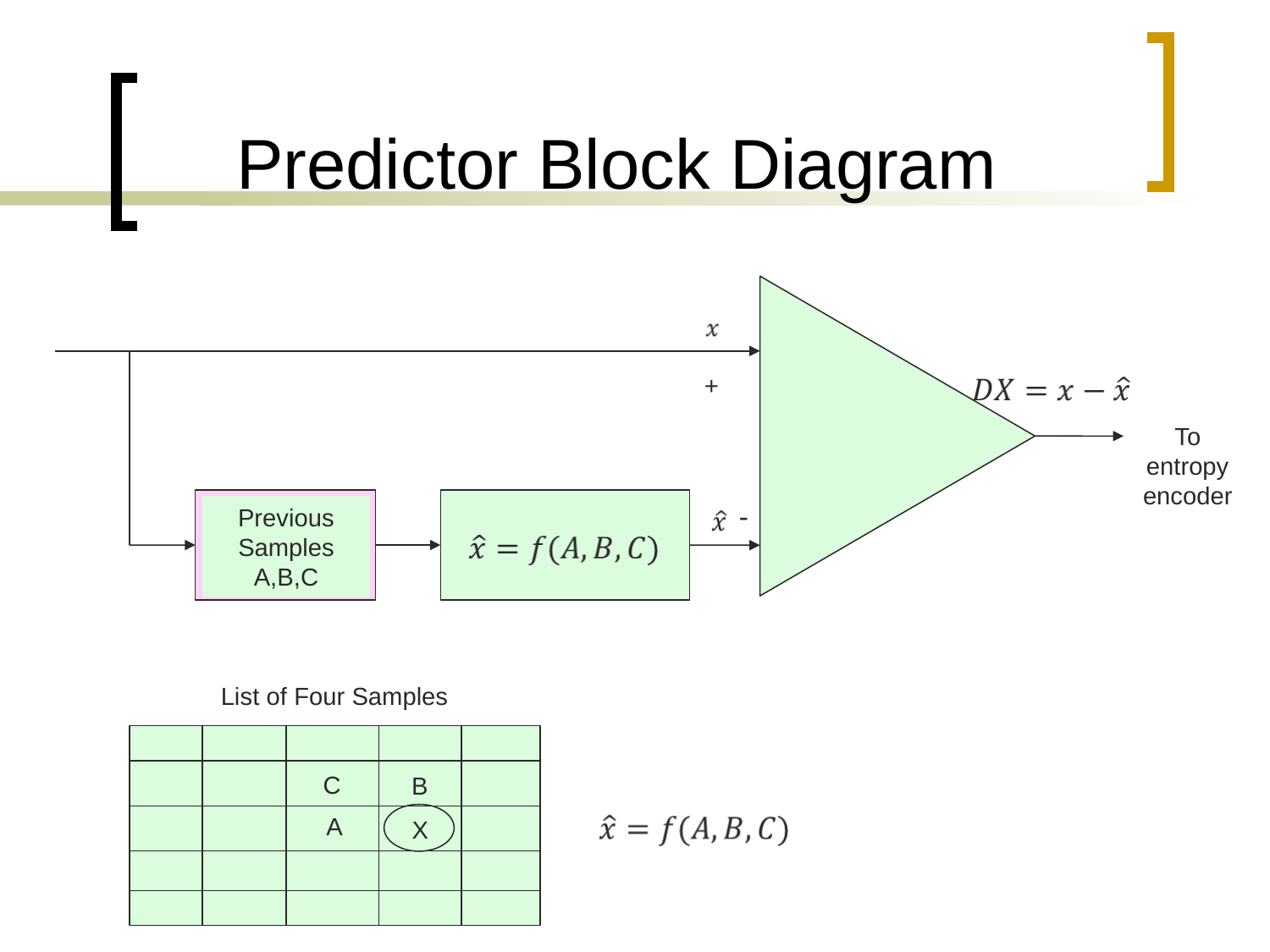

# Predictor Block Diagram

+
To entropy encoder

-
Previous Samples A,B,C

List of Four Samples

C
B

A
X